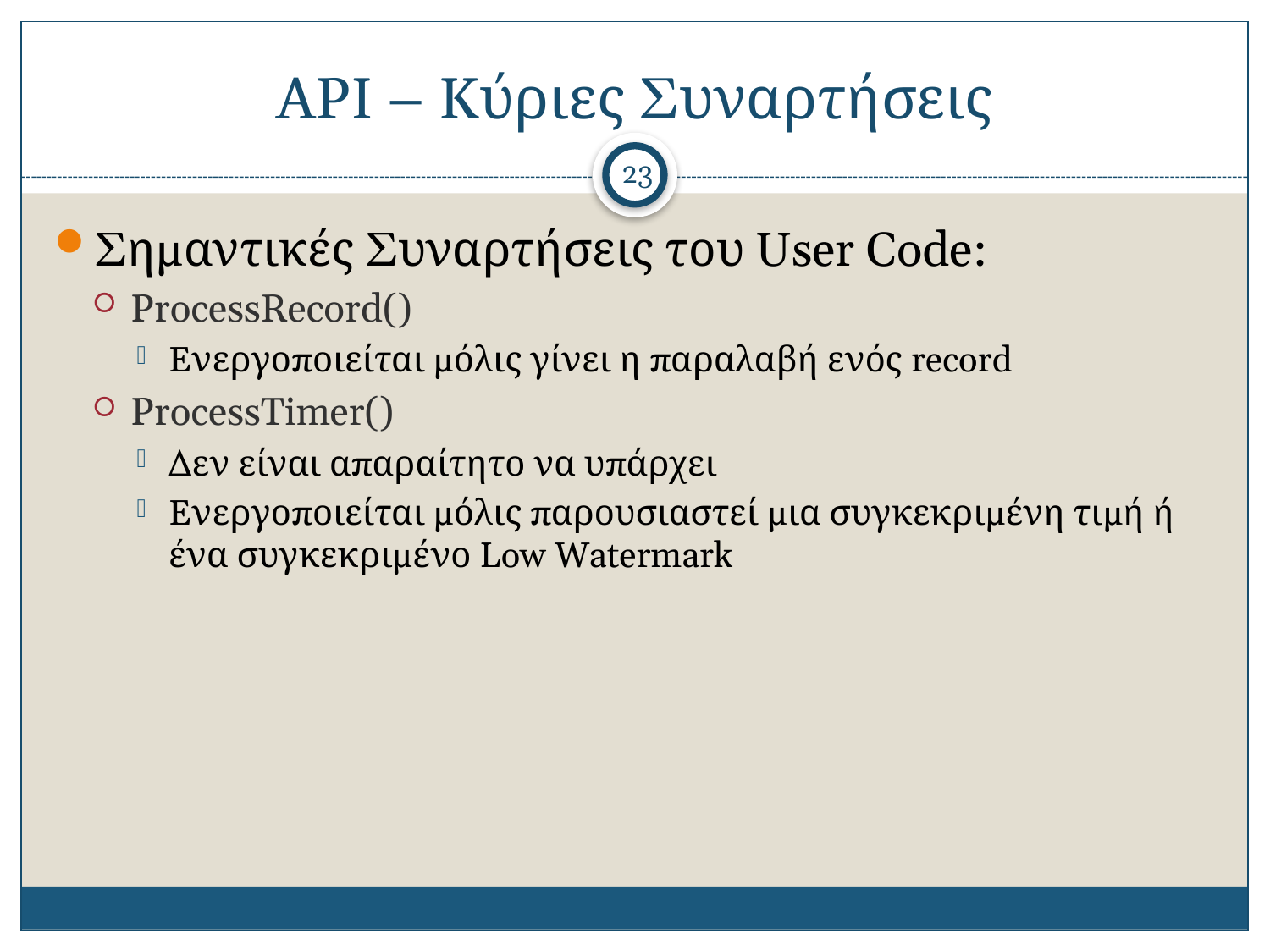

# API – Κύριες Συναρτήσεις
23
Σημαντικές Συναρτήσεις του User Code:
ProcessRecord()
Ενεργοποιείται μόλις γίνει η παραλαβή ενός record
ProcessTimer()
Δεν είναι απαραίτητο να υπάρχει
Ενεργοποιείται μόλις παρουσιαστεί μια συγκεκριμένη τιμή ή ένα συγκεκριμένο Low Watermark